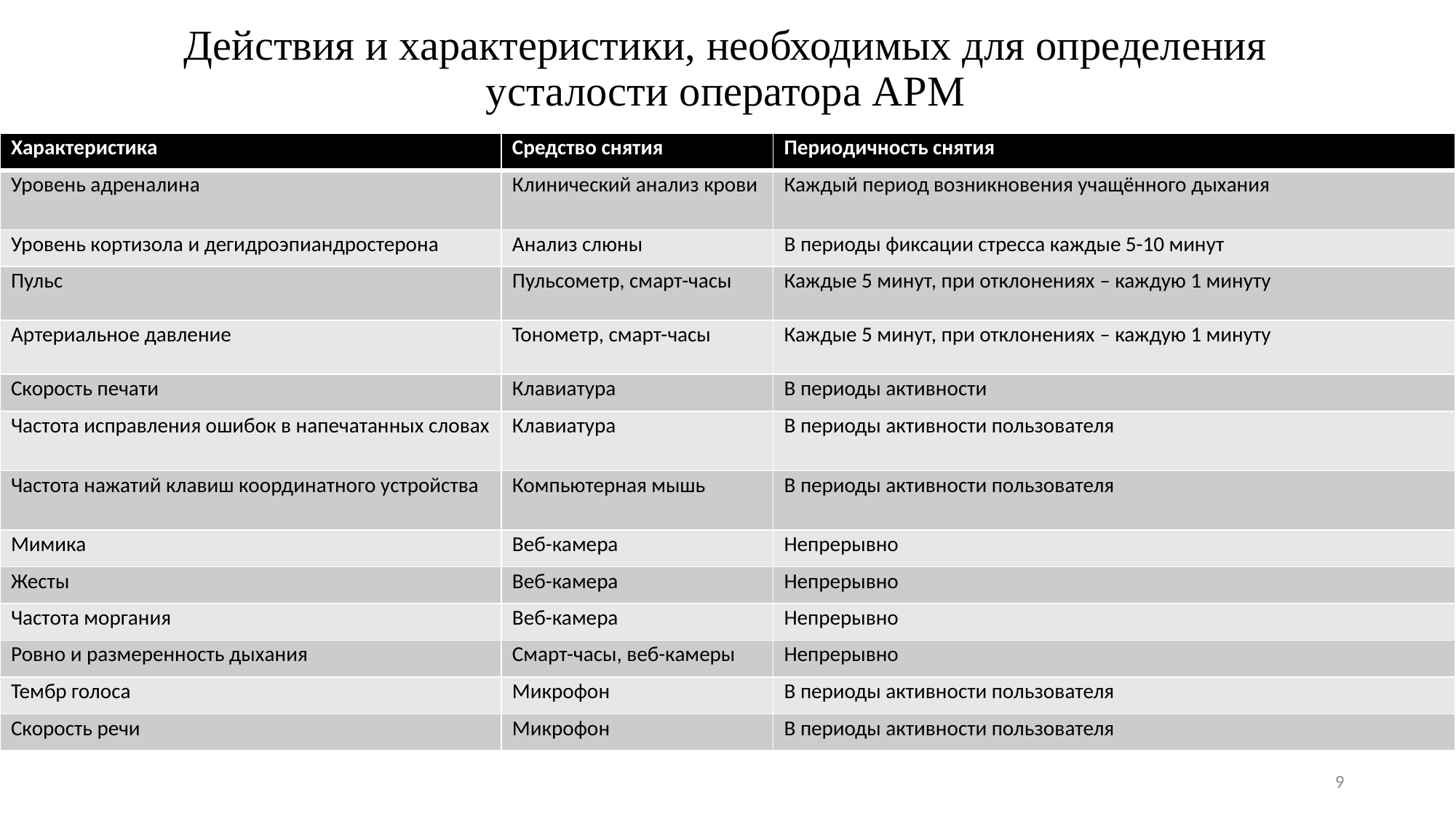

# Действия и характеристики, необходимых для определения усталости оператора АРМ
| Характеристика | Средство снятия | Периодичность снятия |
| --- | --- | --- |
| Уровень адреналина | Клинический анализ крови | Каждый период возникновения учащённого дыхания |
| Уровень кортизола и дегидроэпиандростерона | Анализ слюны | В периоды фиксации стресса каждые 5-10 минут |
| Пульс | Пульсометр, смарт-часы | Каждые 5 минут, при отклонениях – каждую 1 минуту |
| Артериальное давление | Тонометр, смарт-часы | Каждые 5 минут, при отклонениях – каждую 1 минуту |
| Скорость печати | Клавиатура | В периоды активности |
| Частота исправления ошибок в напечатанных словах | Клавиатура | В периоды активности пользователя |
| Частота нажатий клавиш координатного устройства | Компьютерная мышь | В периоды активности пользователя |
| Мимика | Веб-камера | Непрерывно |
| Жесты | Веб-камера | Непрерывно |
| Частота моргания | Веб-камера | Непрерывно |
| Ровно и размеренность дыхания | Смарт-часы, веб-камеры | Непрерывно |
| Тембр голоса | Микрофон | В периоды активности пользователя |
| Скорость речи | Микрофон | В периоды активности пользователя |
9